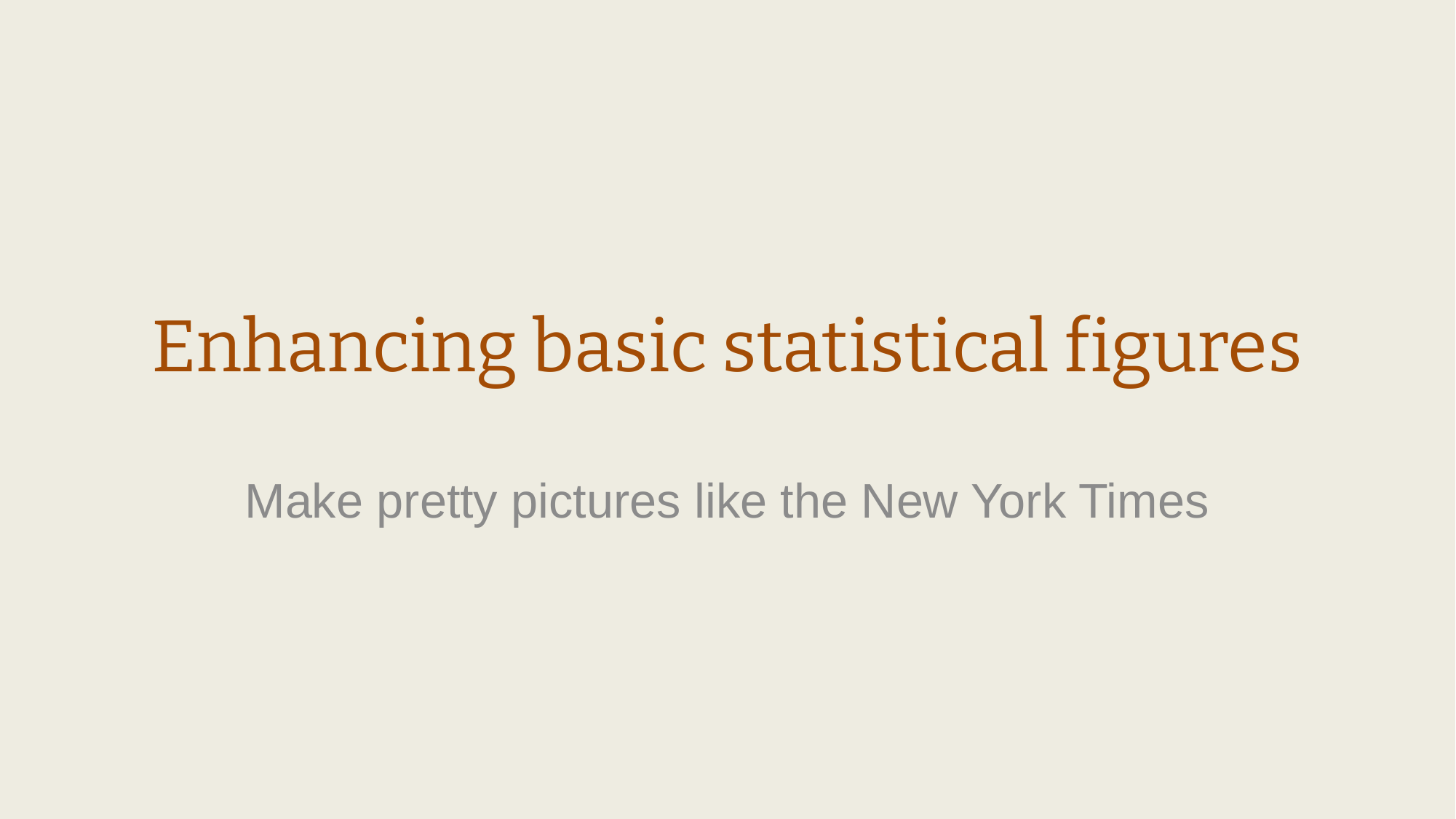

# Enhancing basic statistical figures
Make pretty pictures like the New York Times